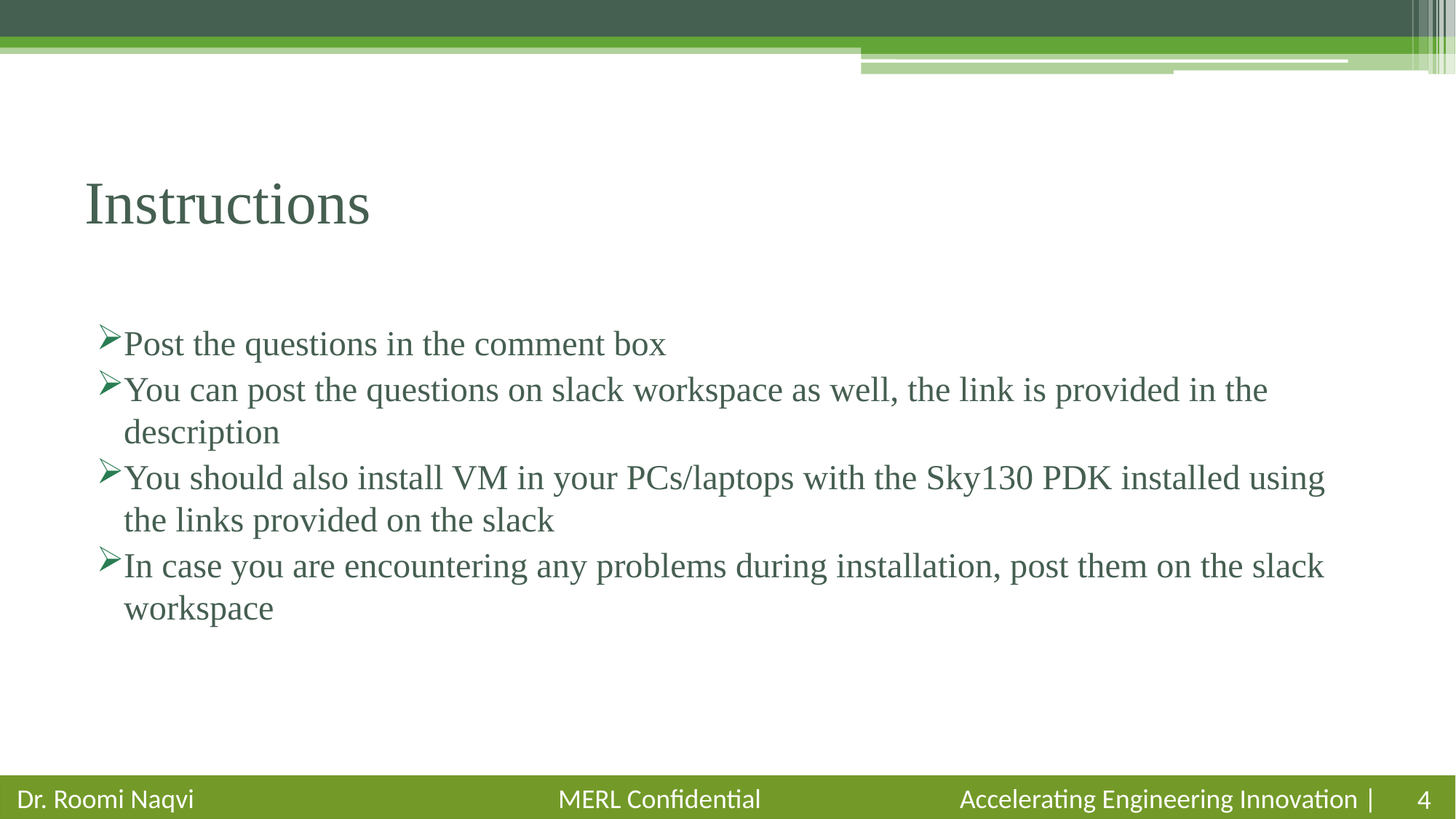

# Instructions
Post the questions in the comment box
You can post the questions on slack workspace as well, the link is provided in the description
You should also install VM in your PCs/laptops with the Sky130 PDK installed using the links provided on the slack
In case you are encountering any problems during installation, post them on the slack workspace